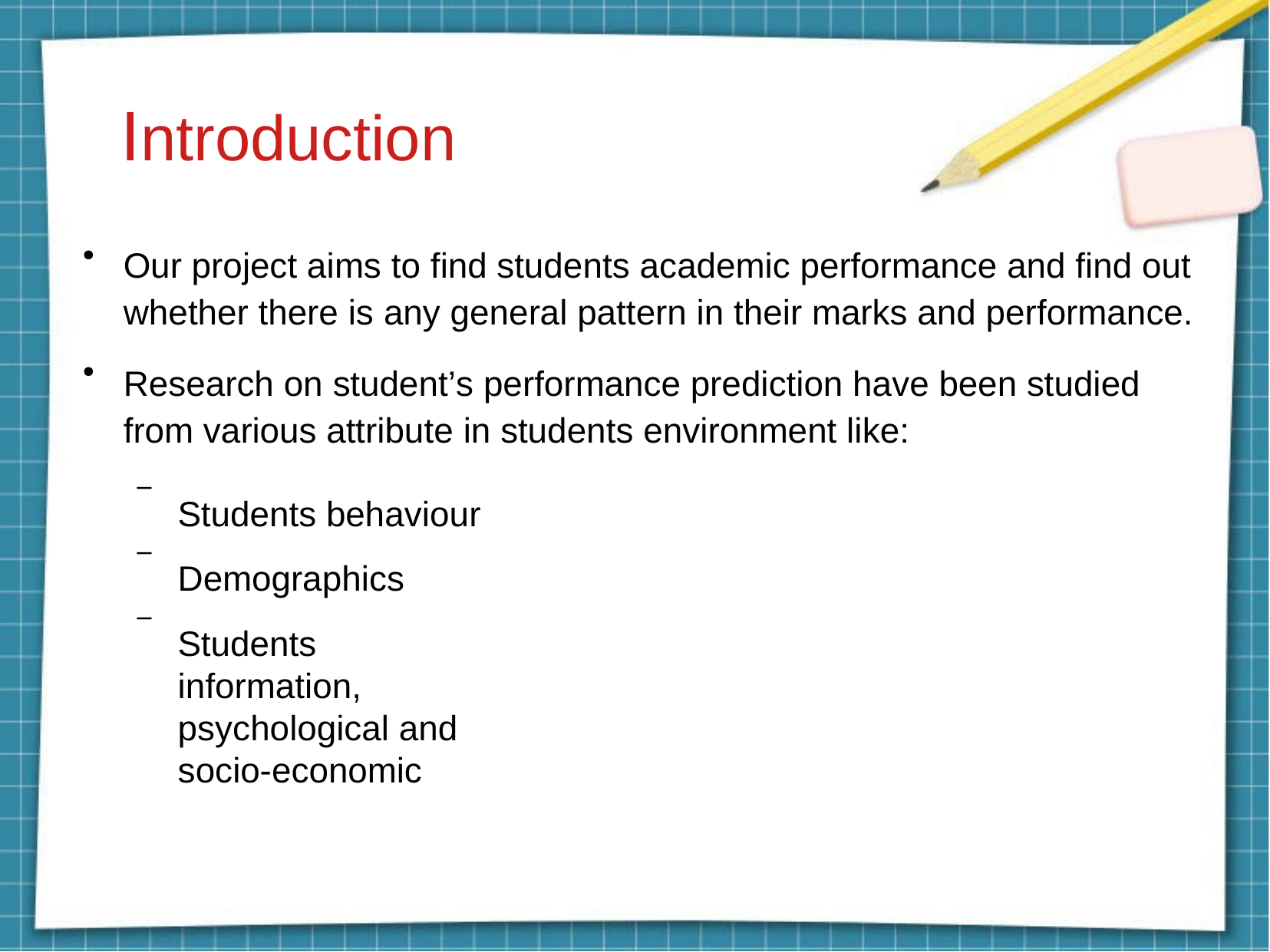

# Introduction
Our project aims to find students academic performance and find out whether there is any general pattern in their marks and performance.
●
Research on student’s performance prediction have been studied from various attribute in students environment like:
●
Students behaviour Demographics
Students information, psychological and socio-economic
–
–
–